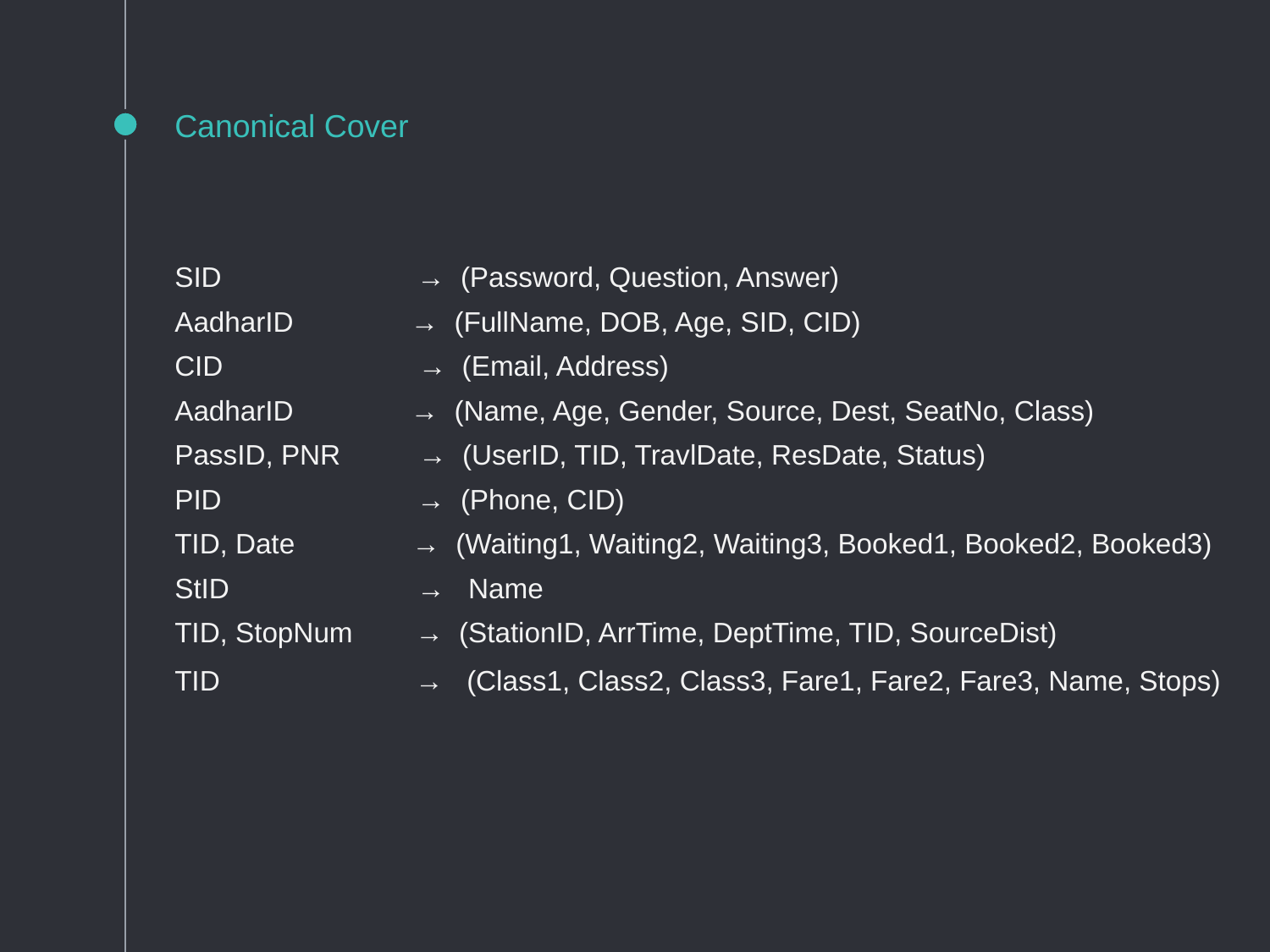

# Canonical Cover
SID                         →  (Password, Question, Answer)
AadharID               →  (FullName, DOB, Age, SID, CID)
CID                         →  (Email, Address)
AadharID               →  (Name, Age, Gender, Source, Dest, SeatNo, Class)
PassID, PNR          →  (UserID, TID, TravlDate, ResDate, Status)
PID                         →  (Phone, CID)
TID, Date               →  (Waiting1, Waiting2, Waiting3, Booked1, Booked2, Booked3)
StID                        →   Name
TID, StopNum        →  (StationID, ArrTime, DeptTime, TID, SourceDist)
TID                         →   (Class1, Class2, Class3, Fare1, Fare2, Fare3, Name, Stops)